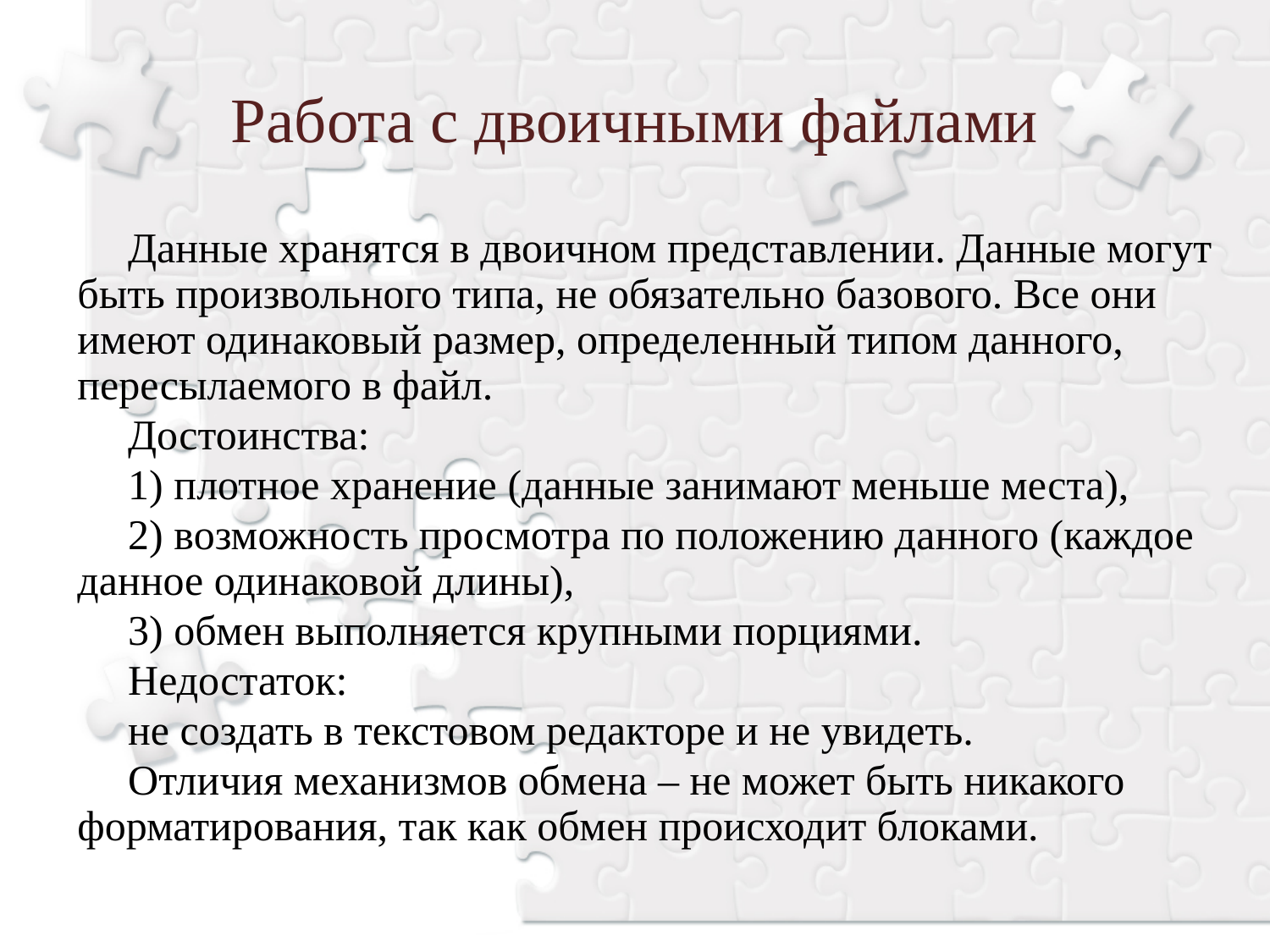

Работа с двоичными файлами
Данные хранятся в двоичном представлении. Данные могут быть произвольного типа, не обязательно базового. Все они имеют одинаковый размер, определенный типом данного, пересылаемого в файл.
Достоинства:
1) плотное хранение (данные занимают меньше места),
2) возможность просмотра по положению данного (каждое данное одинаковой длины),
3) обмен выполняется крупными порциями.
Недостаток:
не создать в текстовом редакторе и не увидеть.
Отличия механизмов обмена – не может быть никакого форматирования, так как обмен происходит блоками.